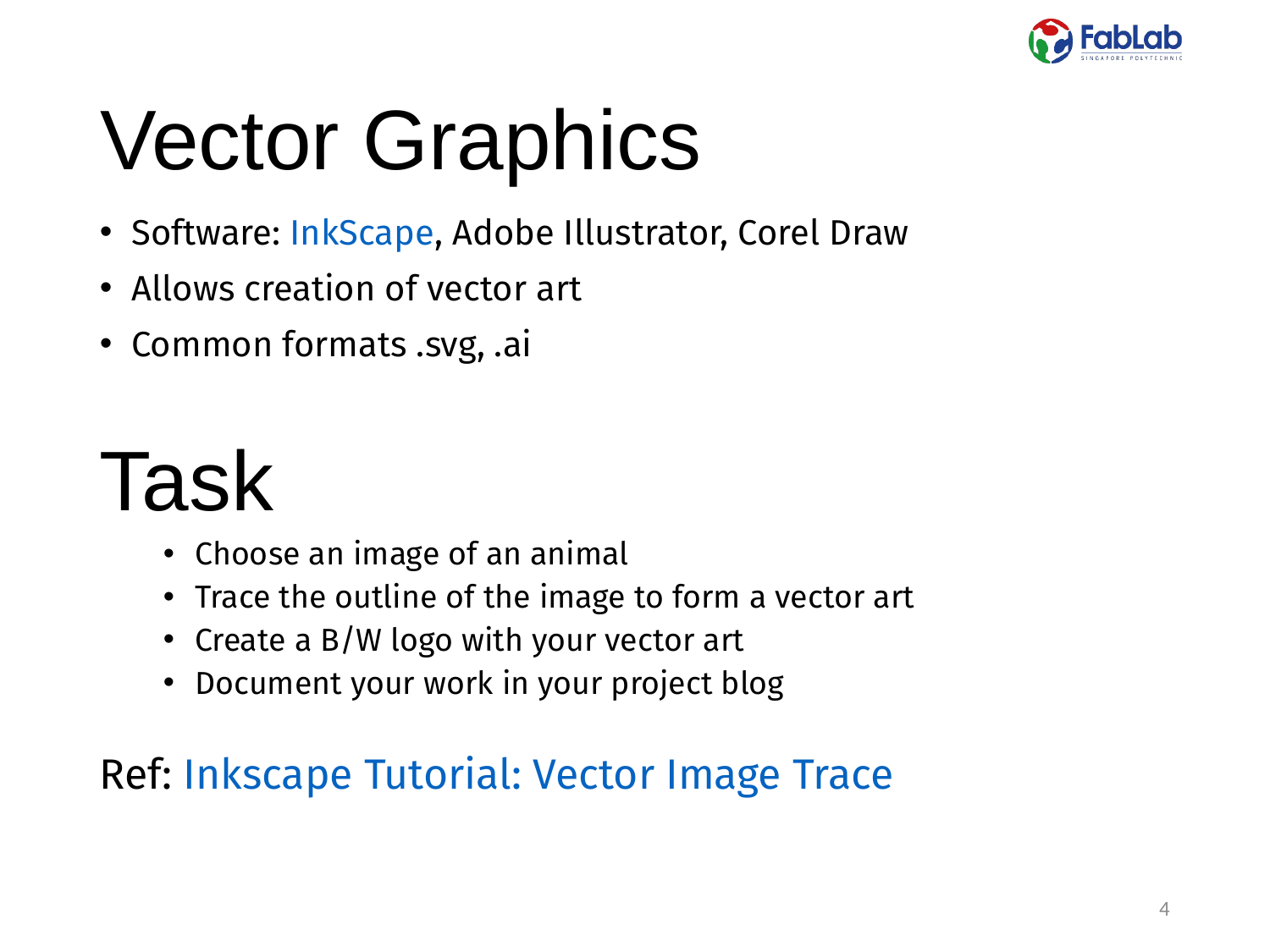

# Vector Graphics
Software: InkScape, Adobe Illustrator, Corel Draw
Allows creation of vector art
Common formats .svg, .ai

Task
Choose an image of an animal
Trace the outline of the image to form a vector art
Create a B/W logo with your vector art
Document your work in your project blog
Ref: Inkscape Tutorial: Vector Image Trace

4